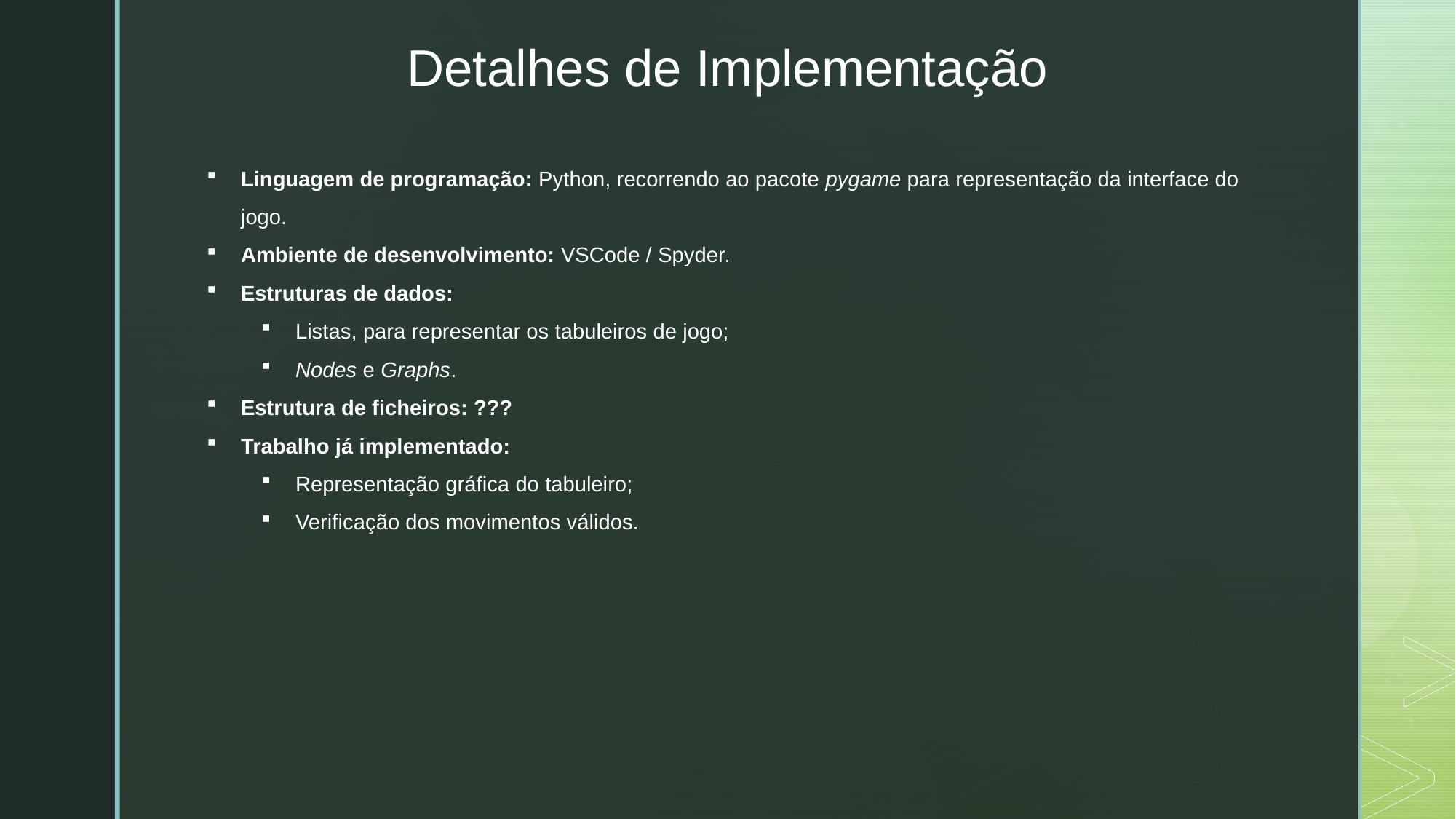

Detalhes de Implementação
Linguagem de programação: Python, recorrendo ao pacote pygame para representação da interface do jogo.
Ambiente de desenvolvimento: VSCode / Spyder.
Estruturas de dados:
Listas, para representar os tabuleiros de jogo;
Nodes e Graphs.
Estrutura de ficheiros: ???
Trabalho já implementado:
Representação gráfica do tabuleiro;
Verificação dos movimentos válidos.